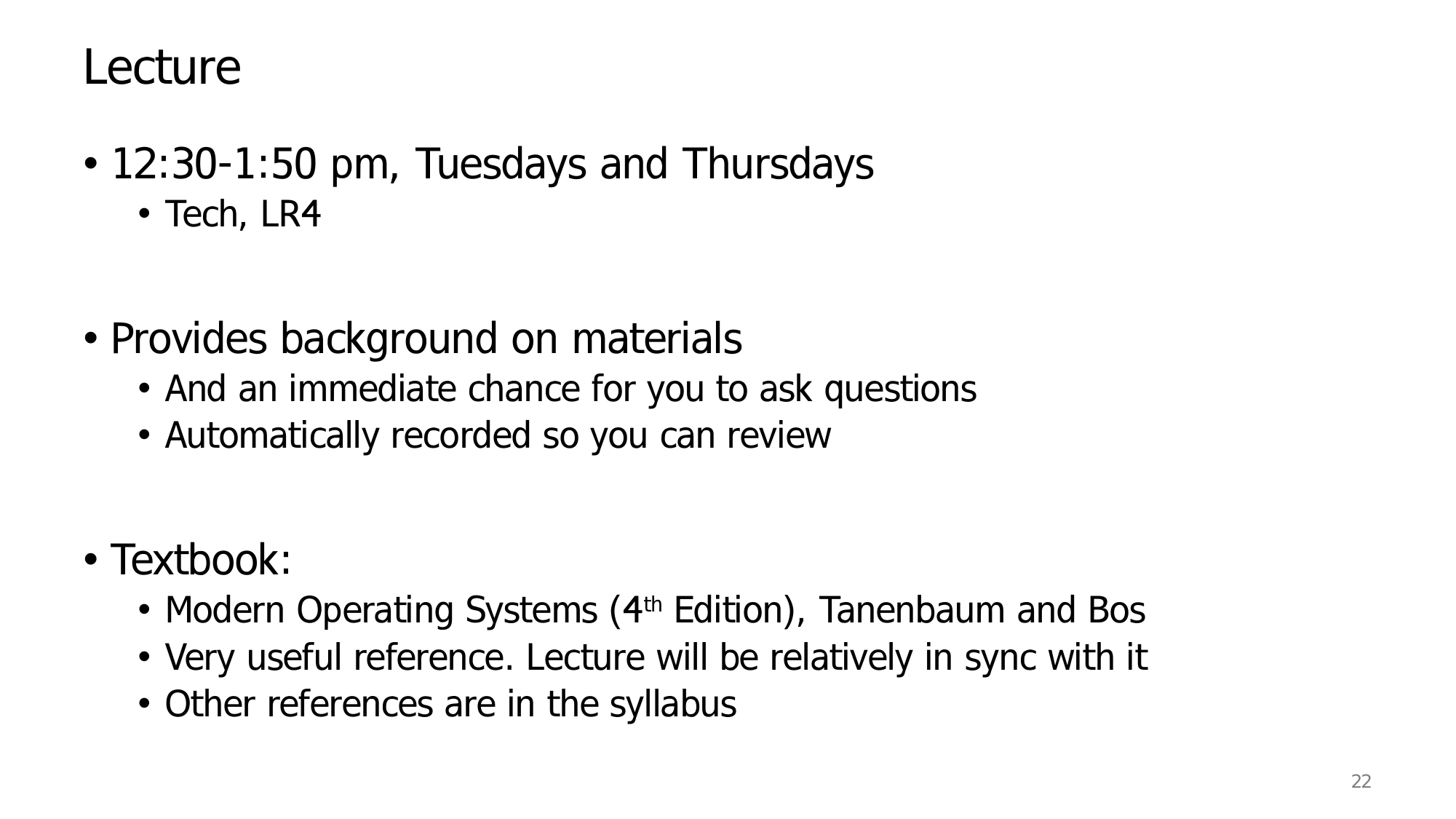

# Lecture
12:30-1:50 pm, Tuesdays and Thursdays
Tech, LR4

Provides background on materials
And an immediate chance for you to ask questions
Automatically recorded so you can review

Textbook:
Modern Operating Systems (4th Edition), Tanenbaum and Bos
Very useful reference. Lecture will be relatively in sync with it
Other references are in the syllabus
22